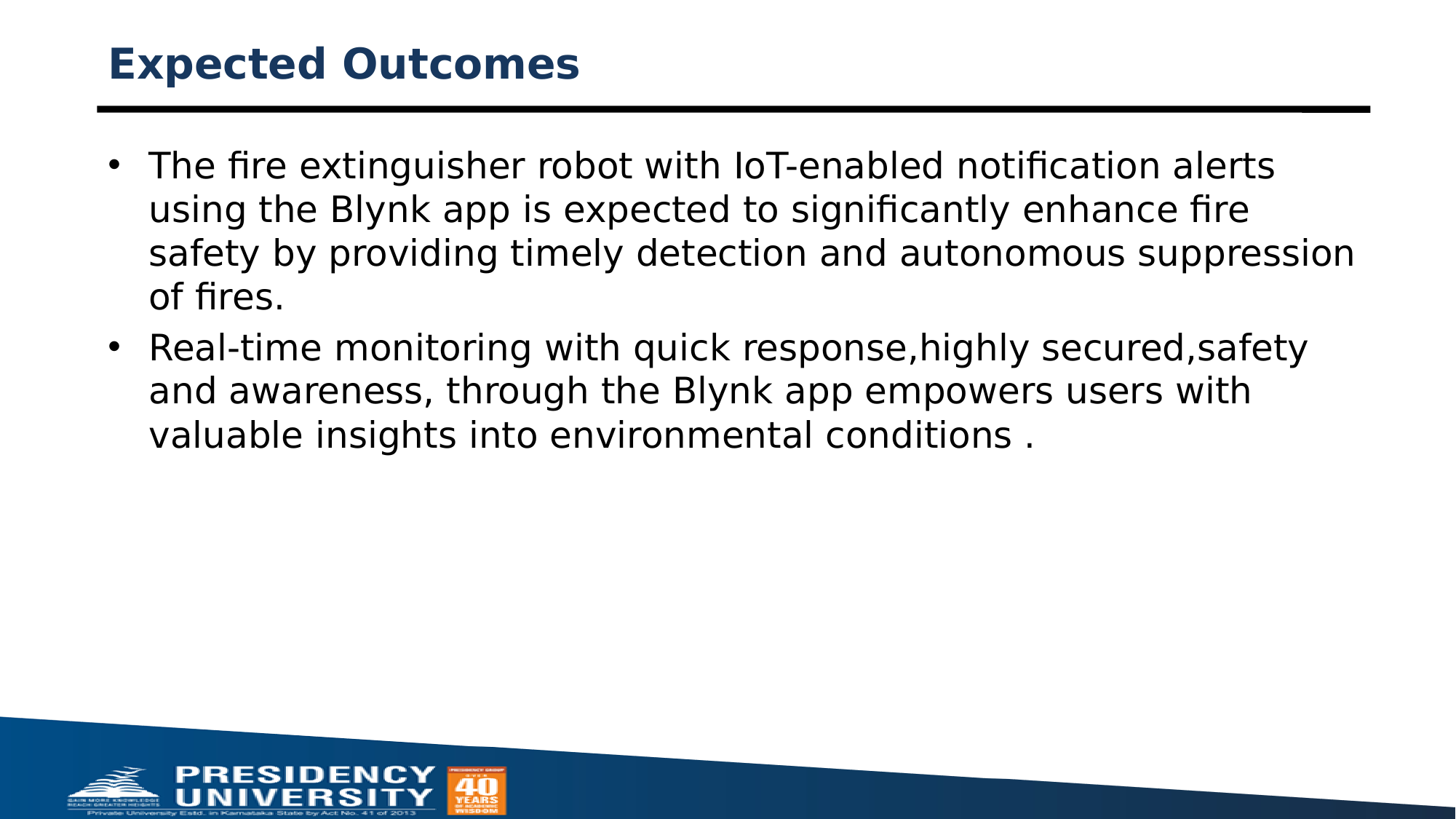

# Expected Outcomes
The fire extinguisher robot with IoT-enabled notification alerts using the Blynk app is expected to significantly enhance fire safety by providing timely detection and autonomous suppression of fires.
Real-time monitoring with quick response,highly secured,safety and awareness, through the Blynk app empowers users with valuable insights into environmental conditions .